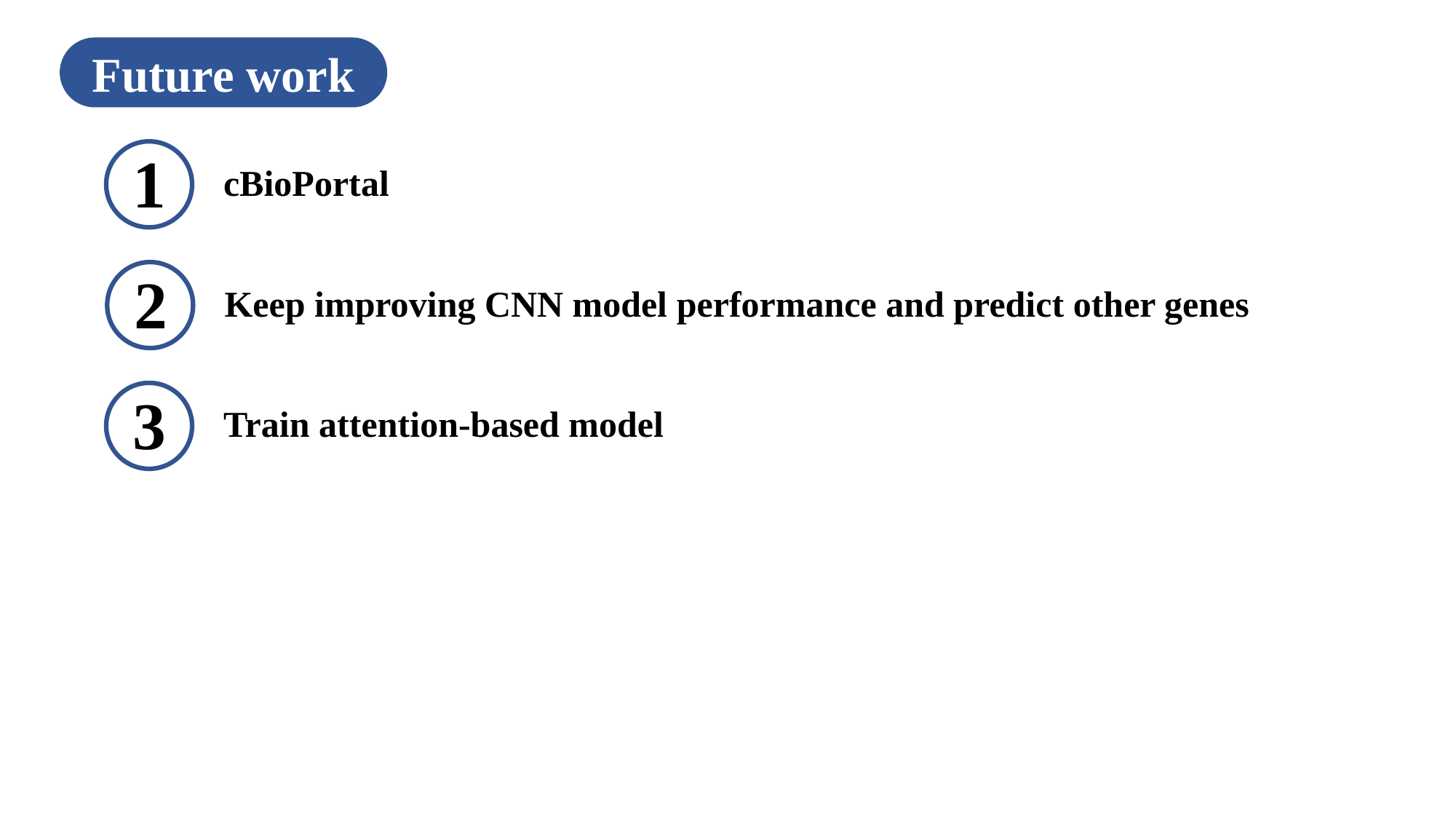

Future work
cBioPortal
1

Keep improving CNN model performance and predict other genes
2

Train attention-based model
3